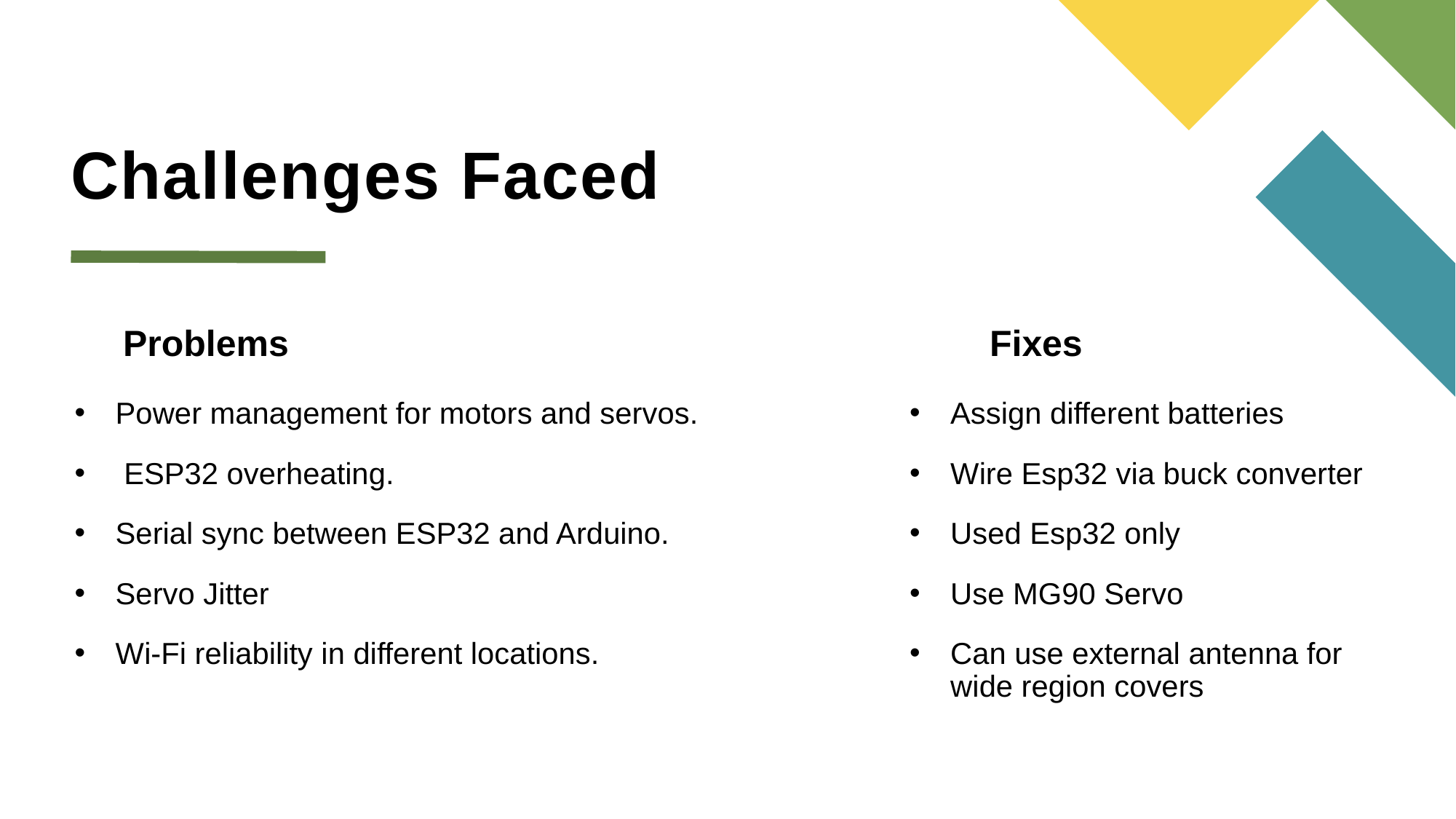

# Challenges Faced
Fixes
Problems
Power management for motors and servos.
 ESP32 overheating.
Serial sync between ESP32 and Arduino.
Servo Jitter
Wi-Fi reliability in different locations.

Assign different batteries
Wire Esp32 via buck converter
Used Esp32 only
Use MG90 Servo
Can use external antenna for wide region covers